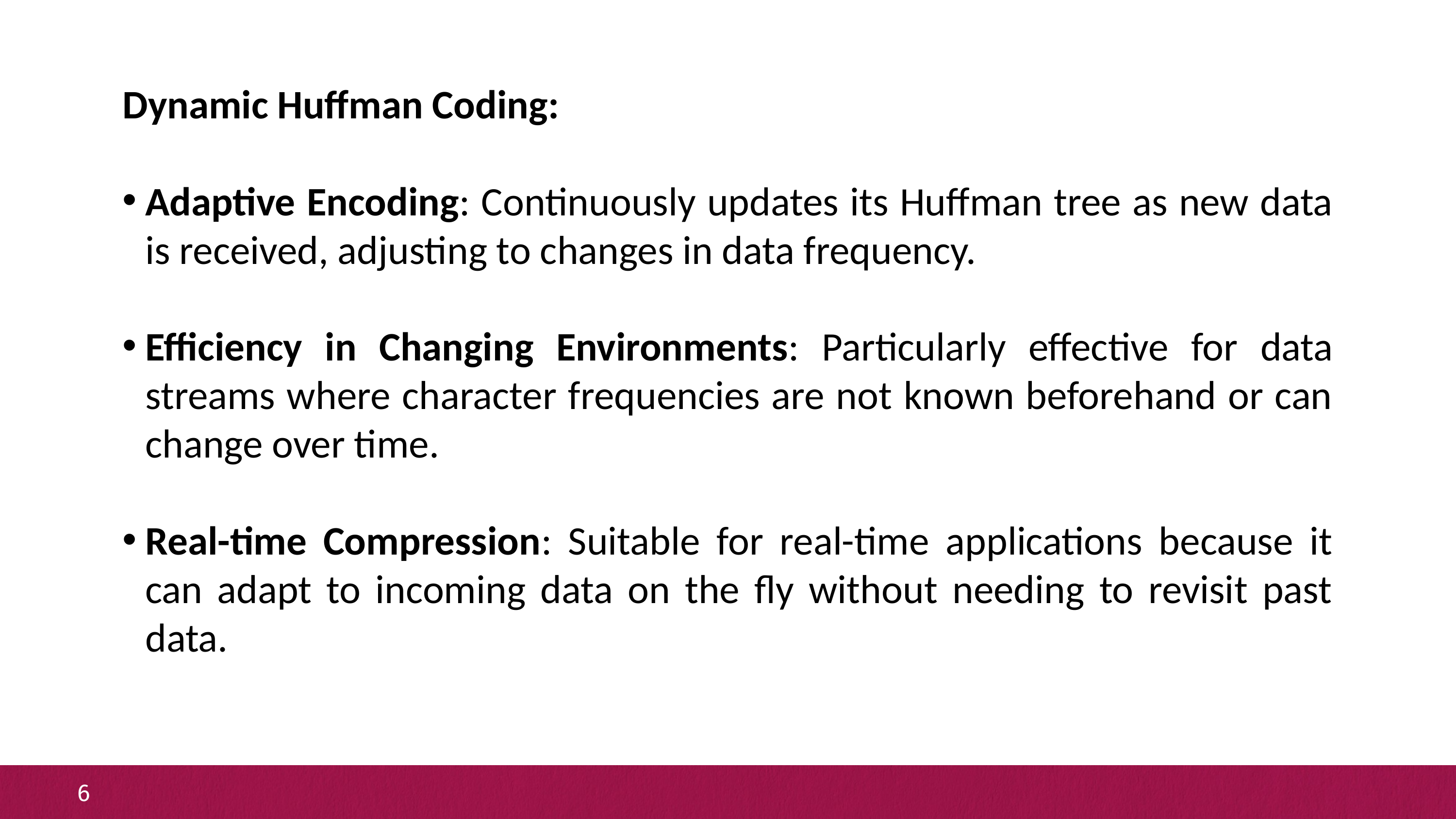

Dynamic Huffman Coding:

Adaptive Encoding: Continuously updates its Huffman tree as new data is received, adjusting to changes in data frequency.

Efficiency in Changing Environments: Particularly effective for data streams where character frequencies are not known beforehand or can change over time.

Real-time Compression: Suitable for real-time applications because it can adapt to incoming data on the fly without needing to revisit past data.

6